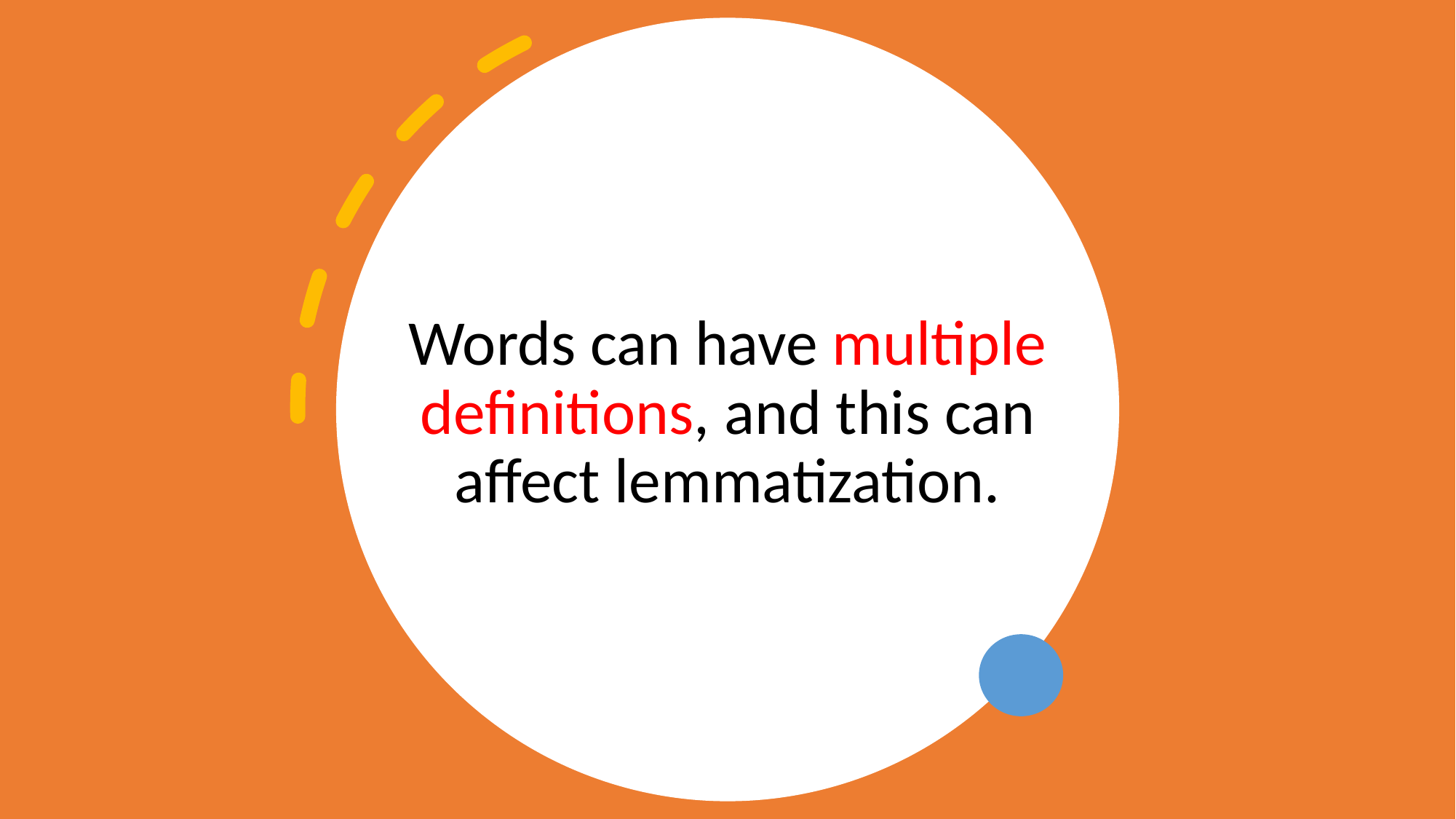

# Words can have multiple definitions, and this can affect lemmatization.